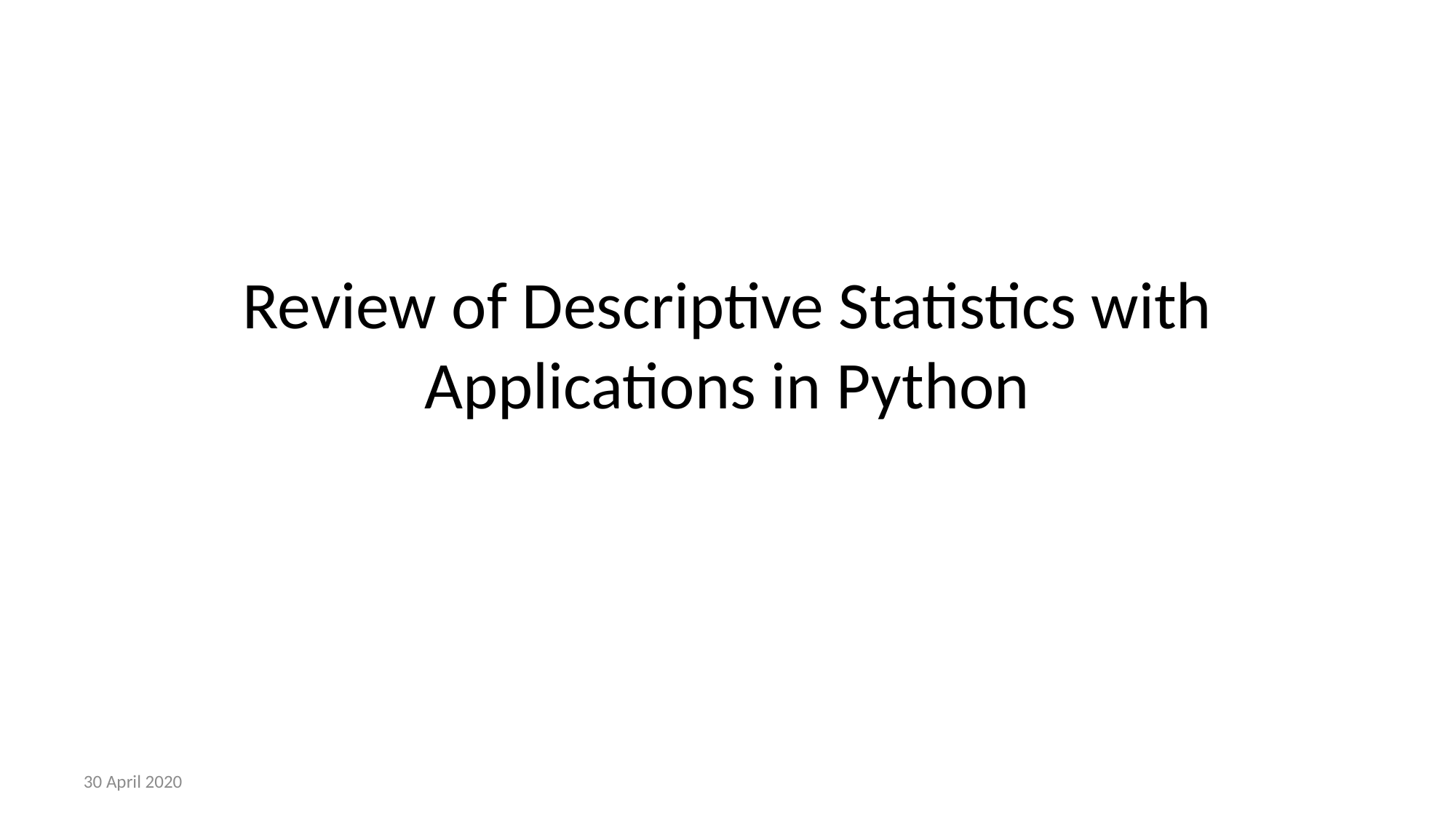

# Review of Descriptive Statistics with Applications in Python

30 April 2020